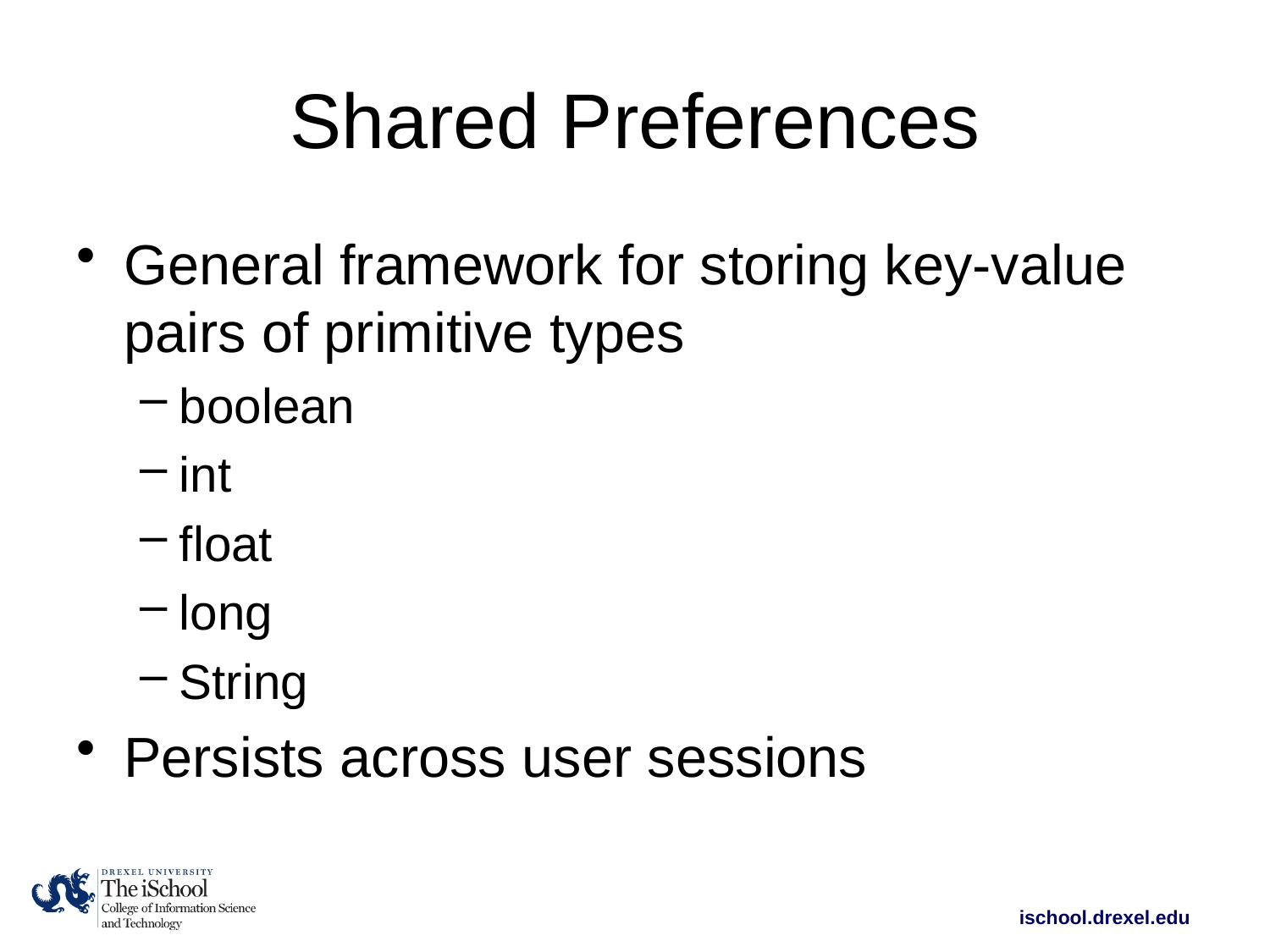

# Shared Preferences
General framework for storing key-value pairs of primitive types
boolean
int
float
long
String
Persists across user sessions